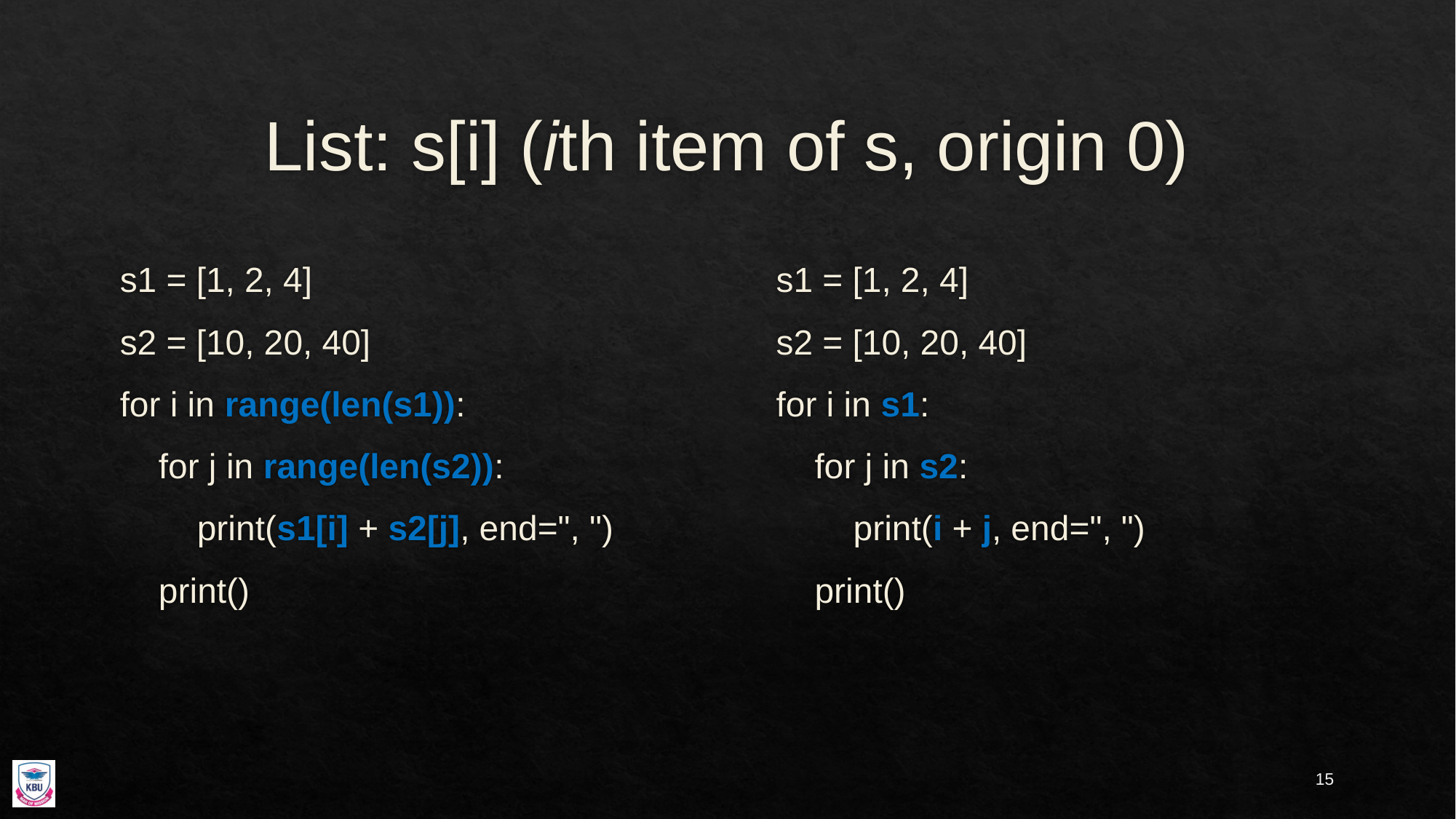

# List: s[i] (ith item of s, origin 0)
s1 = [1, 2, 4]
s2 = [10, 20, 40]
for i in range(len(s1)):
    for j in range(len(s2)):
        print(s1[i] + s2[j], end=", ")
    print()
s1 = [1, 2, 4]
s2 = [10, 20, 40]
for i in s1:
    for j in s2:
        print(i + j, end=", ")
    print()
15